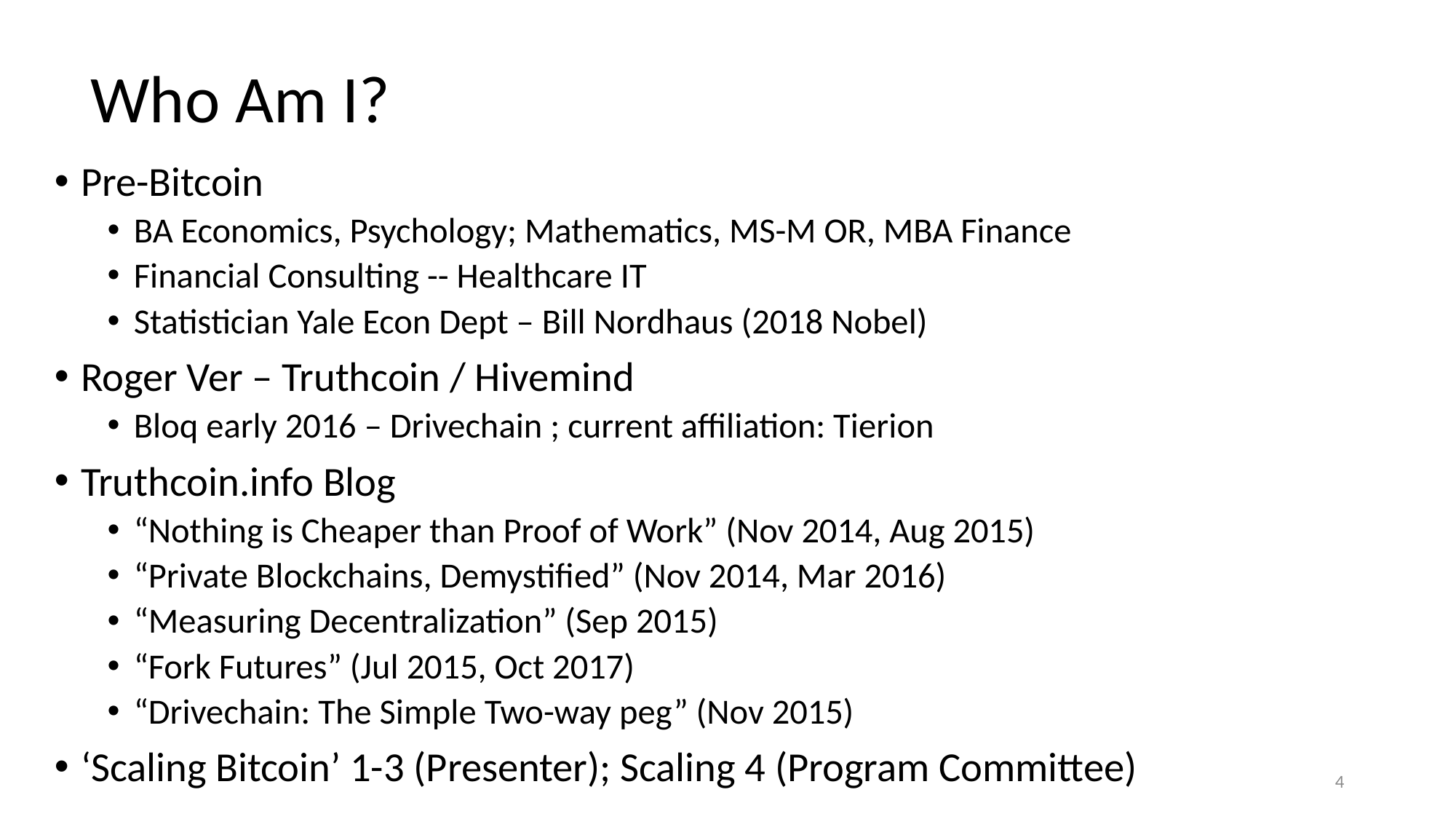

# Who Am I?
Pre-Bitcoin
BA Economics, Psychology; Mathematics, MS-M OR, MBA Finance
Financial Consulting -- Healthcare IT
Statistician Yale Econ Dept – Bill Nordhaus (2018 Nobel)
Roger Ver – Truthcoin / Hivemind
Bloq early 2016 – Drivechain ; current affiliation: Tierion
Truthcoin.info Blog
“Nothing is Cheaper than Proof of Work” (Nov 2014, Aug 2015)
“Private Blockchains, Demystified” (Nov 2014, Mar 2016)
“Measuring Decentralization” (Sep 2015)
“Fork Futures” (Jul 2015, Oct 2017)
“Drivechain: The Simple Two-way peg” (Nov 2015)
‘Scaling Bitcoin’ 1-3 (Presenter); Scaling 4 (Program Committee)
4